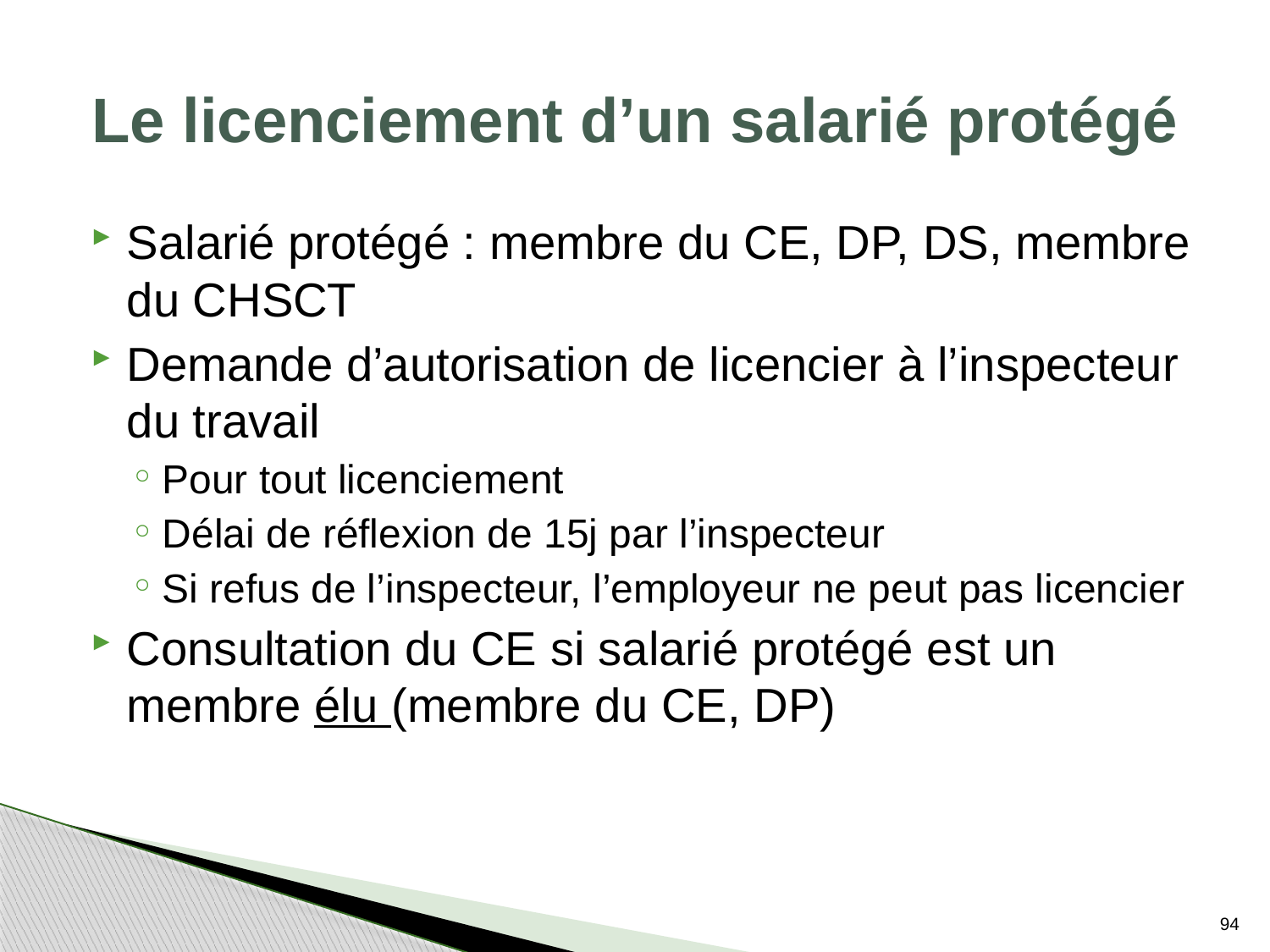

# Le licenciement d’un salarié protégé
Salarié protégé : membre du CE, DP, DS, membre du CHSCT
Demande d’autorisation de licencier à l’inspecteur du travail
Pour tout licenciement
Délai de réflexion de 15j par l’inspecteur
Si refus de l’inspecteur, l’employeur ne peut pas licencier
Consultation du CE si salarié protégé est un membre élu (membre du CE, DP)

94